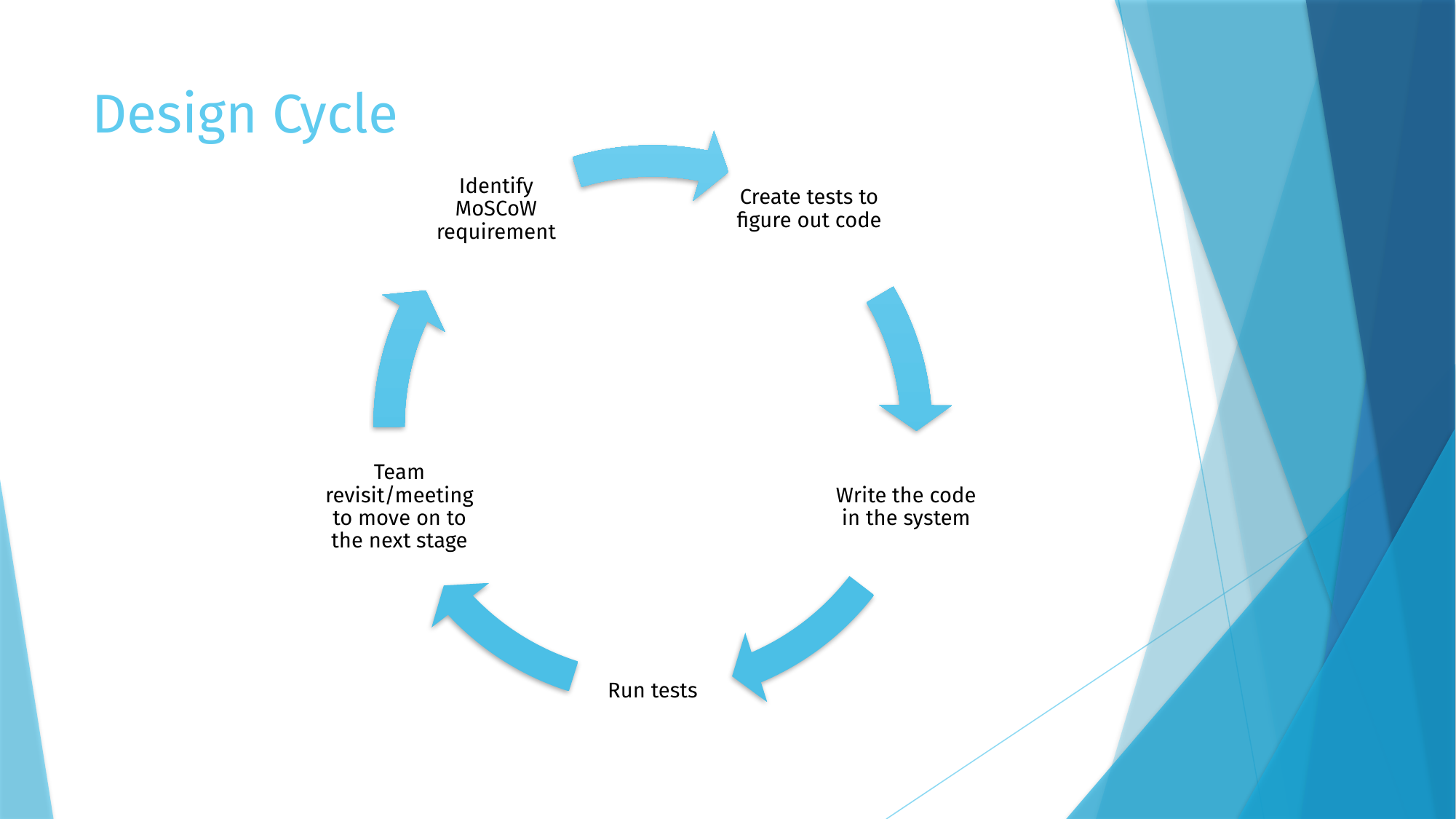

# Design Cycle
Create tests to figure out code
Write the code in the system
Run tests
Team revisit/meeting to move on to the next stage
Identify MoSCoW requirement